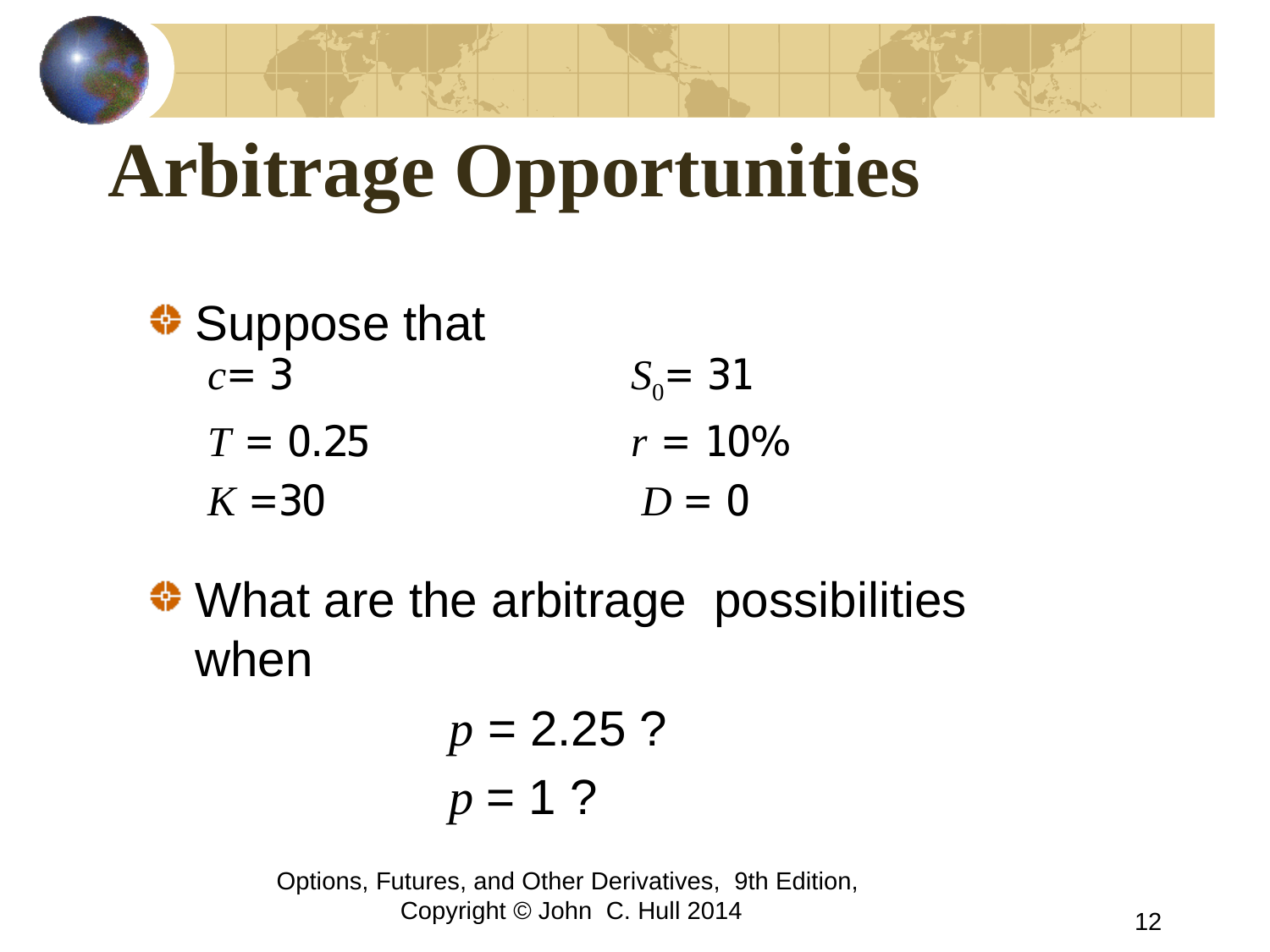

Arbitrage Opportunities

Suppose that

What are the arbitrage  possibilities when
			p = 2.25 ?
 			p = 1 ?
| c= 3 | S0= 31 |
| --- | --- |
| T = 0.25 | r = 10% |
| K =30 | D = 0 |
Options, Futures, and Other Derivatives,  9th Edition,  Copyright © John  C. Hull 2014
12